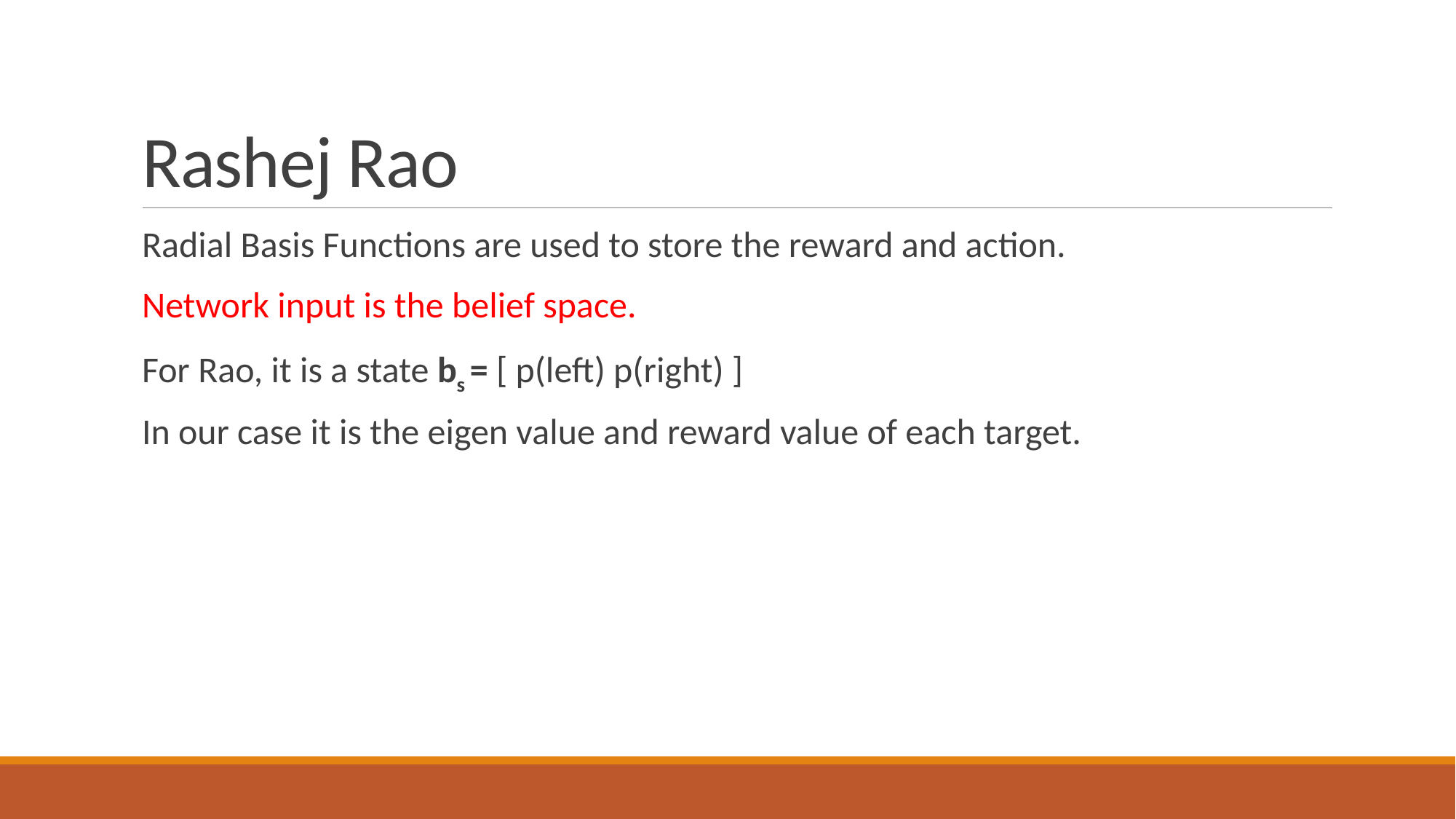

# Rashej Rao
Radial Basis Functions are used to store the reward and action.
Network input is the belief space.
For Rao, it is a state bs = [ p(left) p(right) ]
In our case it is the eigen value and reward value of each target.